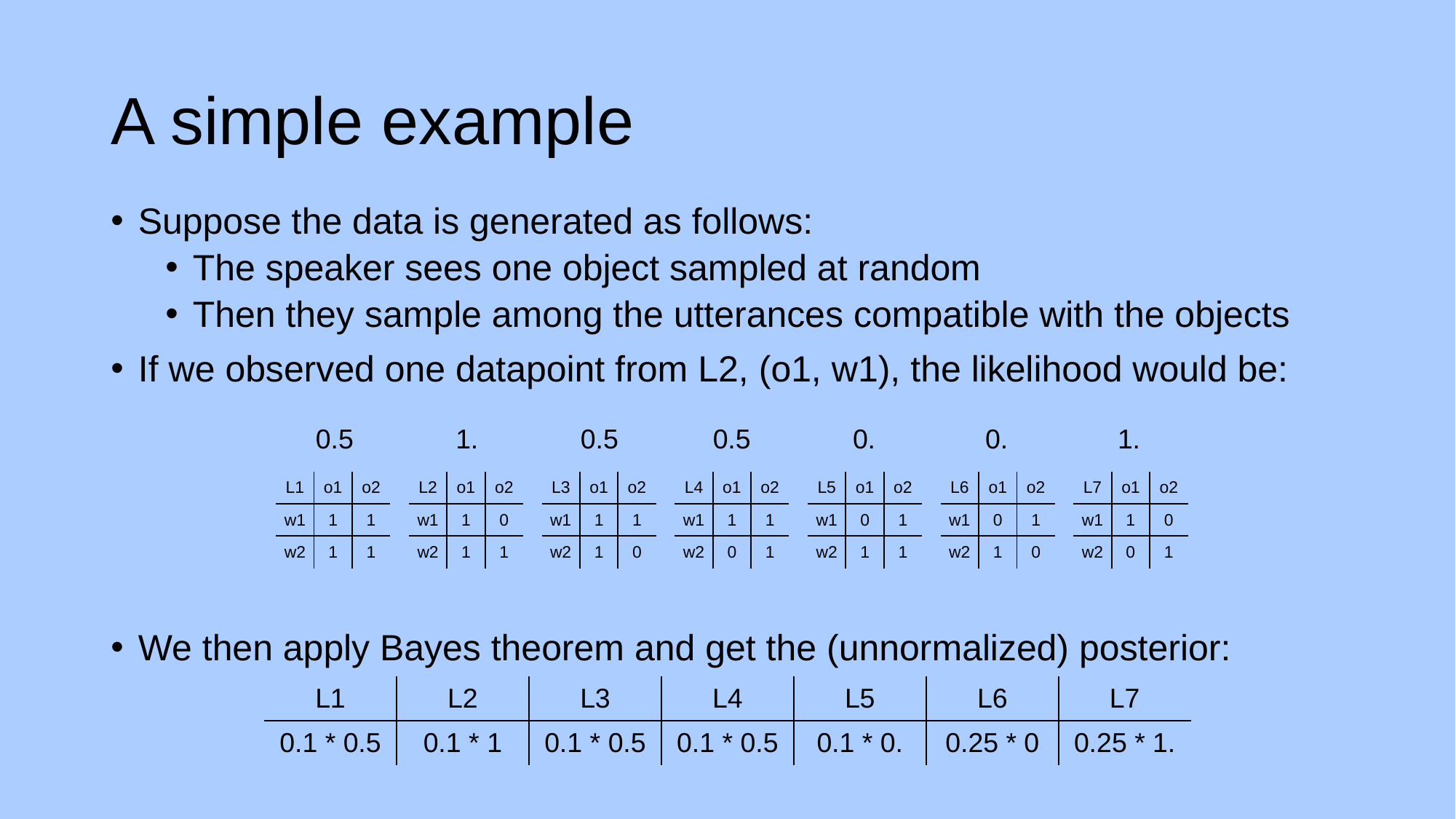

# A simple example
Suppose the data is generated as follows:
The speaker sees one object sampled at random
Then they sample among the utterances compatible with the objects
If we observed one datapoint from L2, (o1, w1), the likelihood would be:

We then apply Bayes theorem and get the (unnormalized) posterior:

| 0.5 | 1. | 0.5 | 0.5 | 0. | 0. | 1. |
| --- | --- | --- | --- | --- | --- | --- |
| L1 | o1 | o2 |
| --- | --- | --- |
| w1 | 1 | 1 |
| w2 | 1 | 1 |
| L2 | o1 | o2 |
| --- | --- | --- |
| w1 | 1 | 0 |
| w2 | 1 | 1 |
| L3 | o1 | o2 |
| --- | --- | --- |
| w1 | 1 | 1 |
| w2 | 1 | 0 |
| L4 | o1 | o2 |
| --- | --- | --- |
| w1 | 1 | 1 |
| w2 | 0 | 1 |
| L5 | o1 | o2 |
| --- | --- | --- |
| w1 | 0 | 1 |
| w2 | 1 | 1 |
| L6 | o1 | o2 |
| --- | --- | --- |
| w1 | 0 | 1 |
| w2 | 1 | 0 |
| L7 | o1 | o2 |
| --- | --- | --- |
| w1 | 1 | 0 |
| w2 | 0 | 1 |
| L1 | L2 | L3 | L4 | L5 | L6 | L7 |
| --- | --- | --- | --- | --- | --- | --- |
| 0.1 \* 0.5 | 0.1 \* 1 | 0.1 \* 0.5 | 0.1 \* 0.5 | 0.1 \* 0. | 0.25 \* 0 | 0.25 \* 1. |